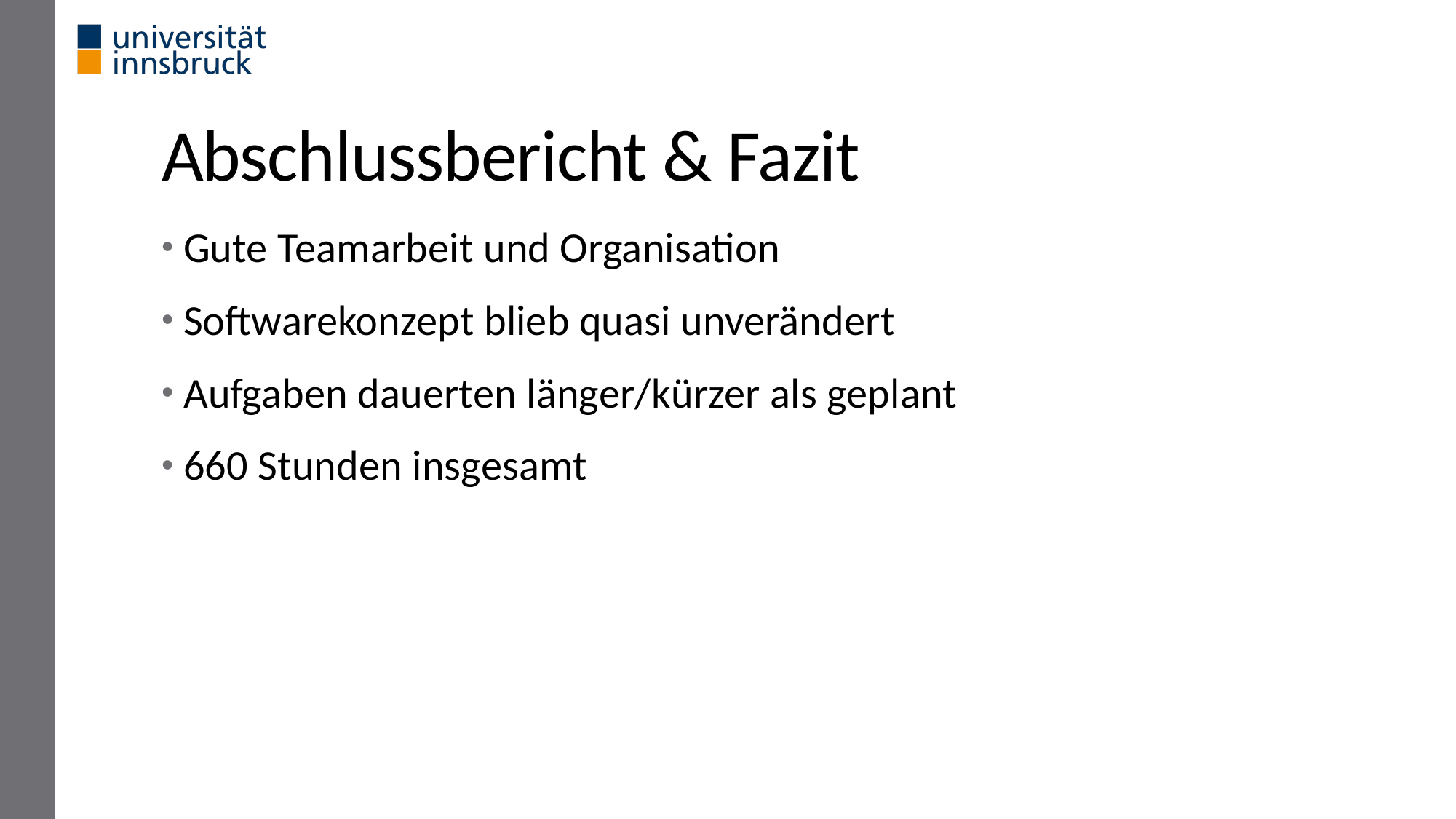

# Abschlussbericht & Fazit
Gute Teamarbeit und Organisation
Softwarekonzept blieb quasi unverändert
Aufgaben dauerten länger/kürzer als geplant
660 Stunden insgesamt